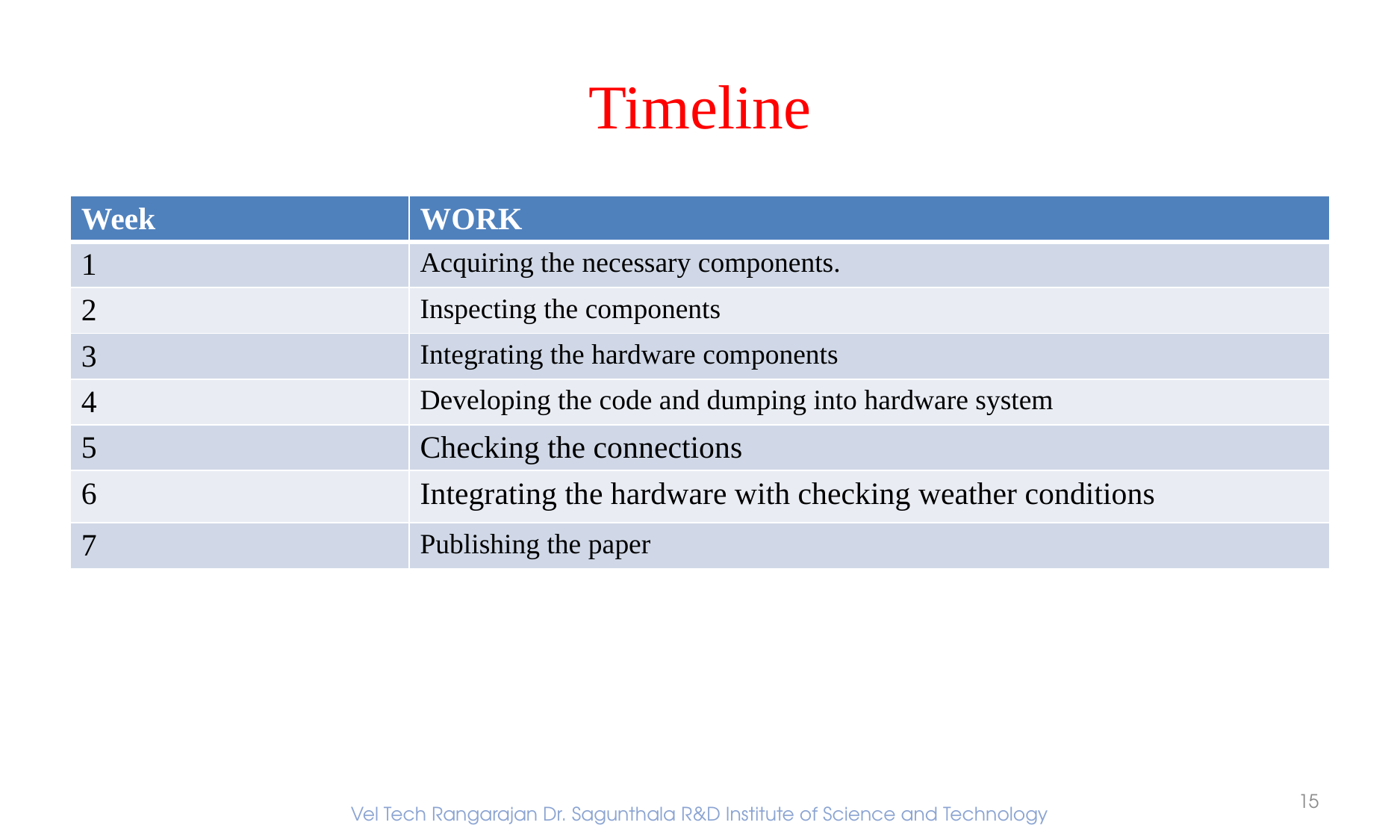

# Timeline
| Week | WORK |
| --- | --- |
| 1 | Acquiring the necessary components. |
| 2 | Inspecting the components |
| 3 | Integrating the hardware components |
| 4 | Developing the code and dumping into hardware system |
| 5 | Checking the connections |
| 6 | Integrating the hardware with checking weather conditions |
| 7 | Publishing the paper |
15
Vel Tech Rangarajan Dr. Sagunthala R&D Institute of Science and Technology